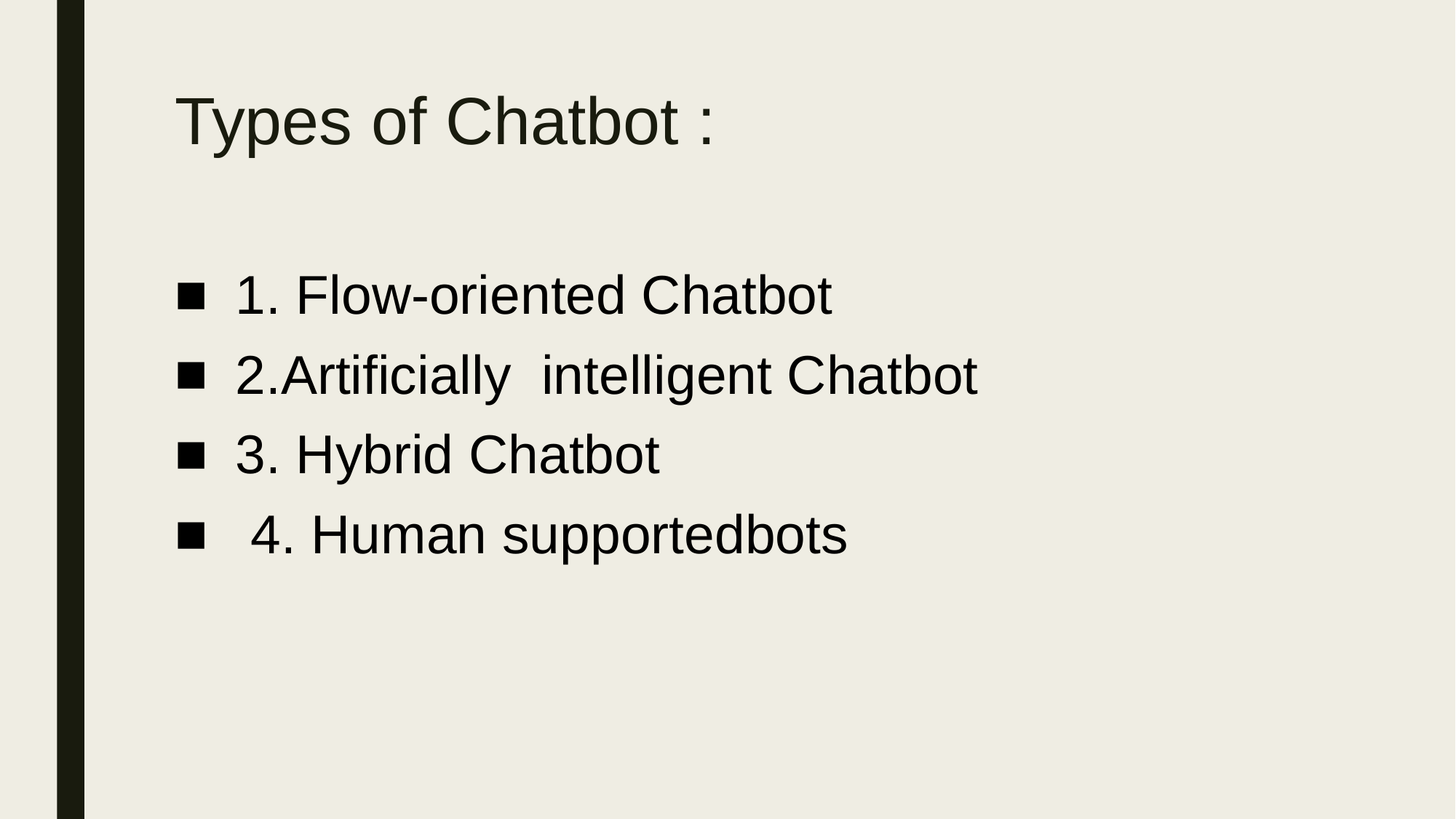

# Types of Chatbot :
 1. Flow-oriented Chatbot
 2.Artificially  intelligent Chatbot
 3. Hybrid Chatbot
  4. Human supportedbots